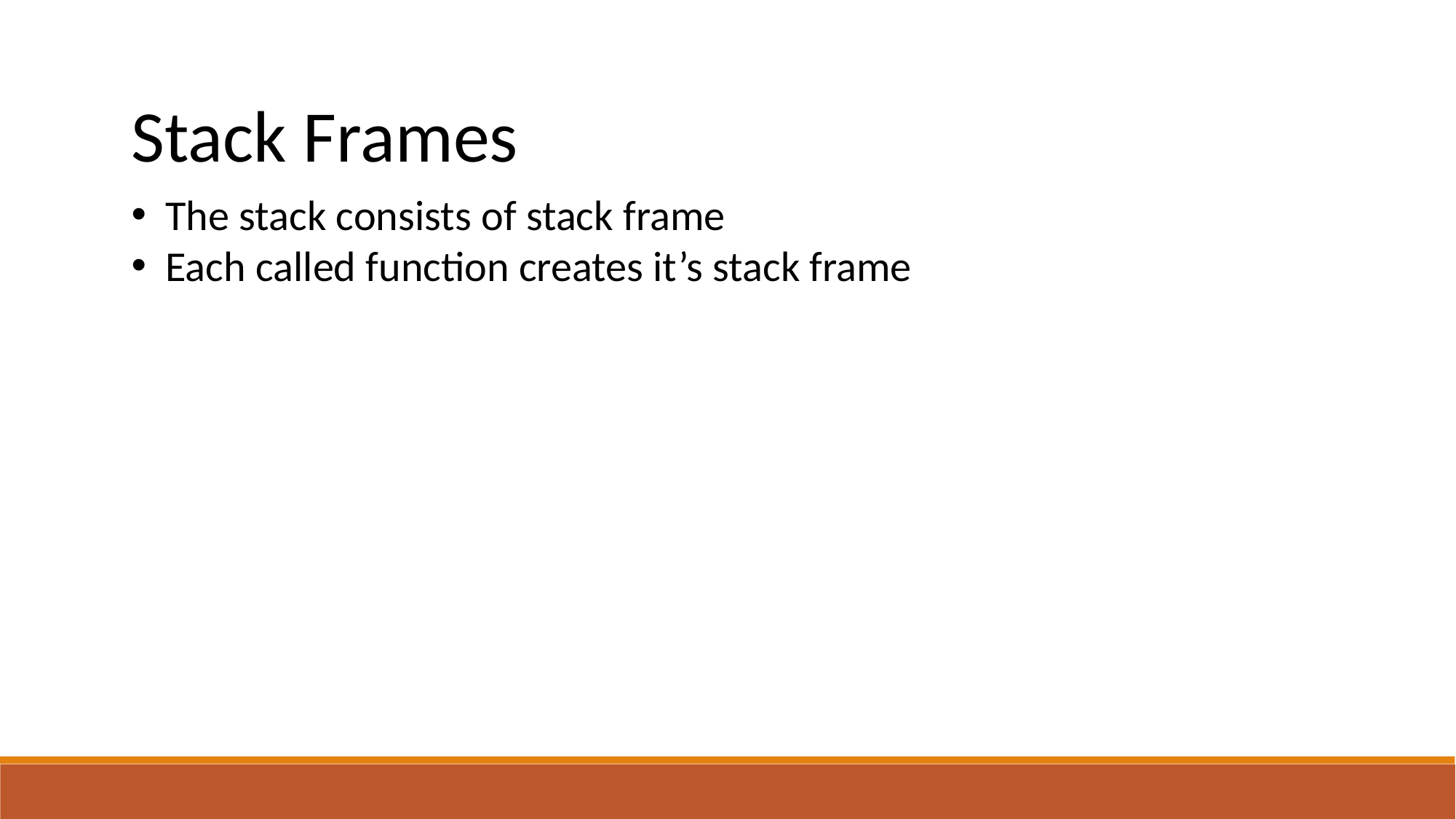

Stack Frames
The stack consists of stack frame
Each called function creates it’s stack frame